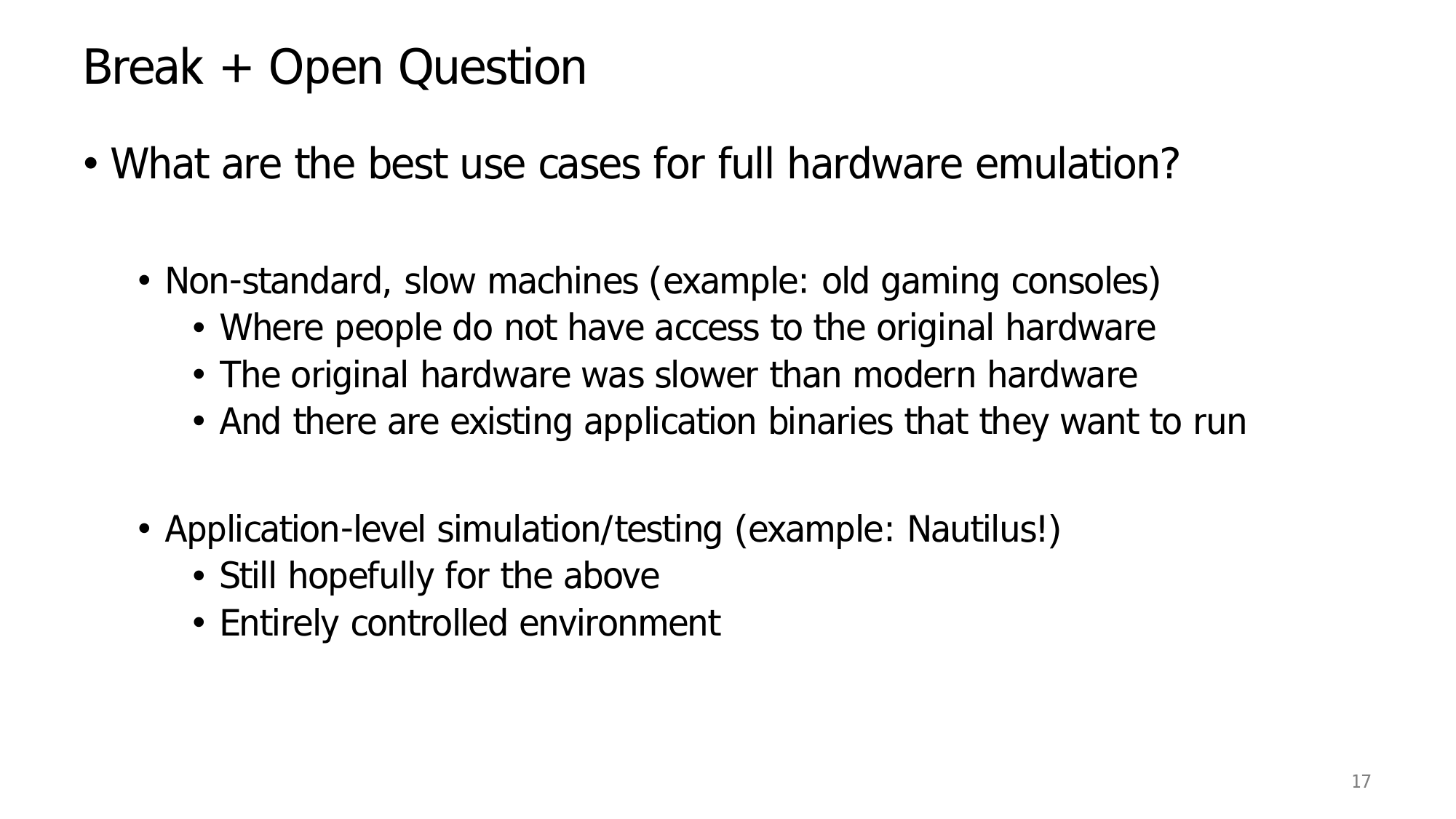

# Break + Open Question
What are the best use cases for full hardware emulation?

Non-standard, slow machines (example: old gaming consoles)
Where people do not have access to the original hardware
The original hardware was slower than modern hardware
And there are existing application binaries that they want to run

Application-level simulation/testing (example: Nautilus!)
Still hopefully for the above
Entirely controlled environment
17